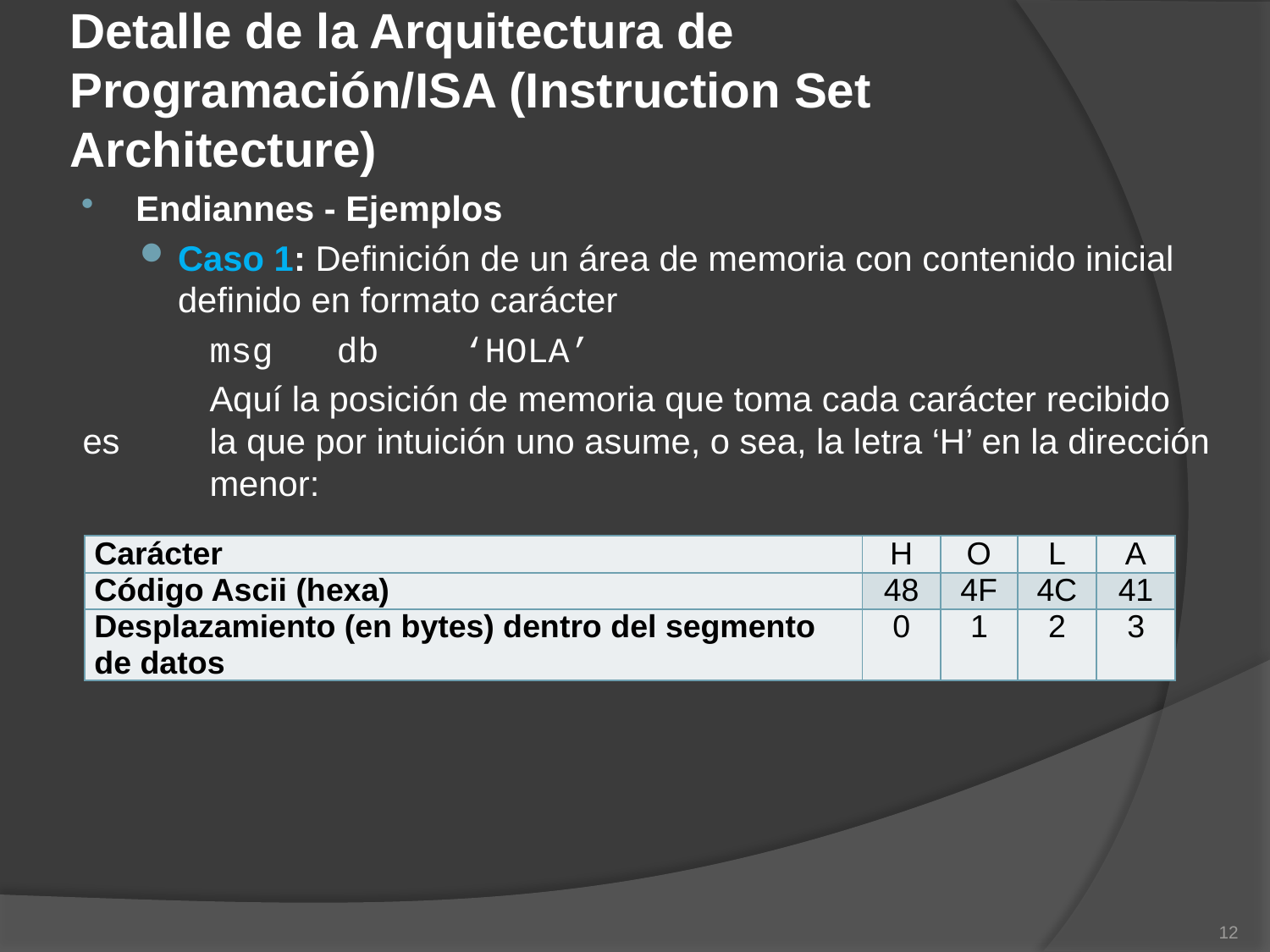

# Detalle de la Arquitectura de Programación/ISA (Instruction Set Architecture)
Endiannes - Ejemplos
Caso 1: Definición de un área de memoria con contenido inicial definido en formato carácter
	msg	db 	‘HOLA’
	Aquí la posición de memoria que toma cada carácter recibido es 	la que por intuición uno asume, o sea, la letra ‘H’ en la dirección 	menor:
| Carácter | H | O | L | A |
| --- | --- | --- | --- | --- |
| Código Ascii (hexa) | 48 | 4F | 4C | 41 |
| Desplazamiento (en bytes) dentro del segmento de datos | 0 | 1 | 2 | 3 |
12